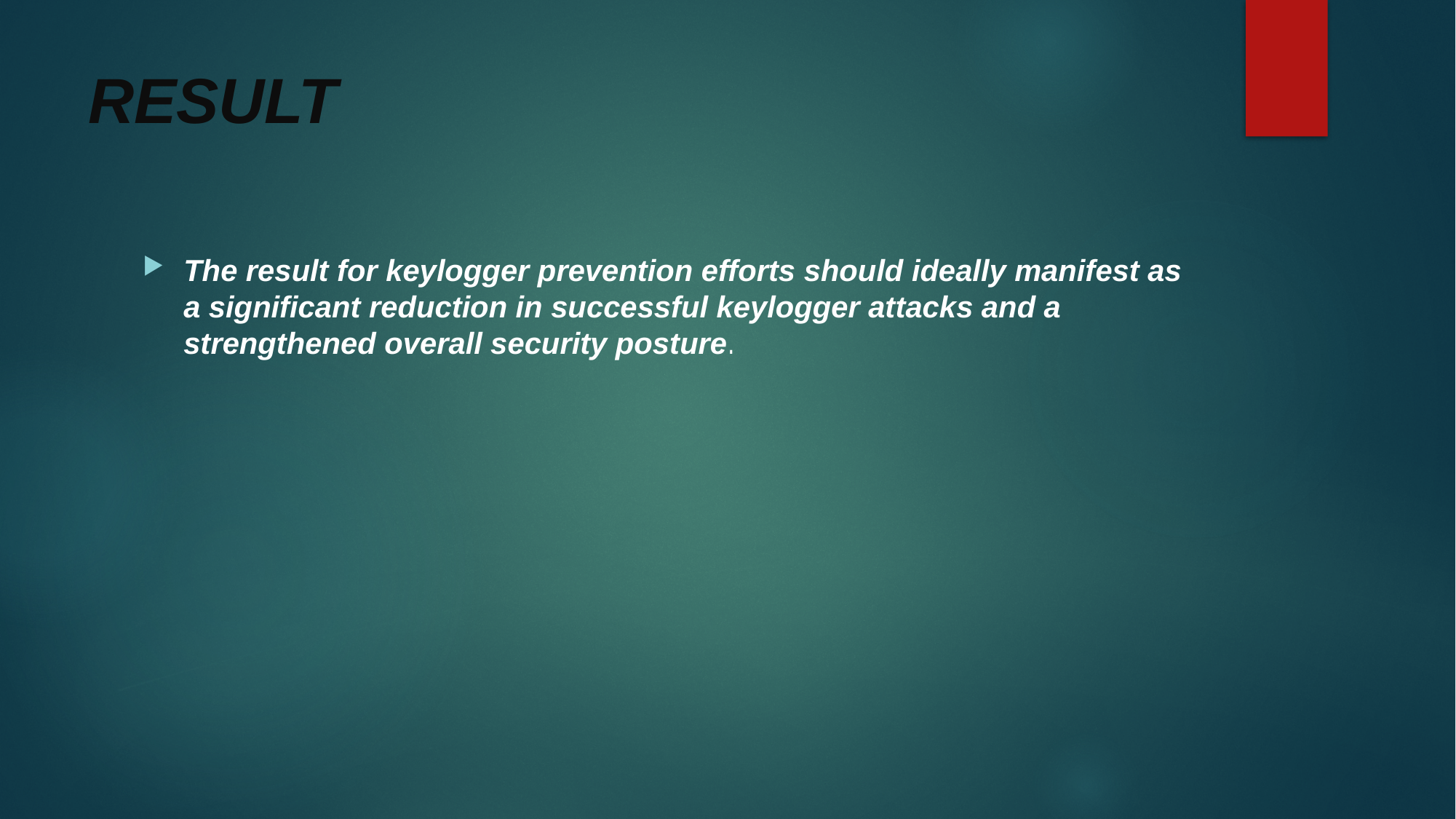

# RESULT
The result for keylogger prevention efforts should ideally manifest as a significant reduction in successful keylogger attacks and a strengthened overall security posture.